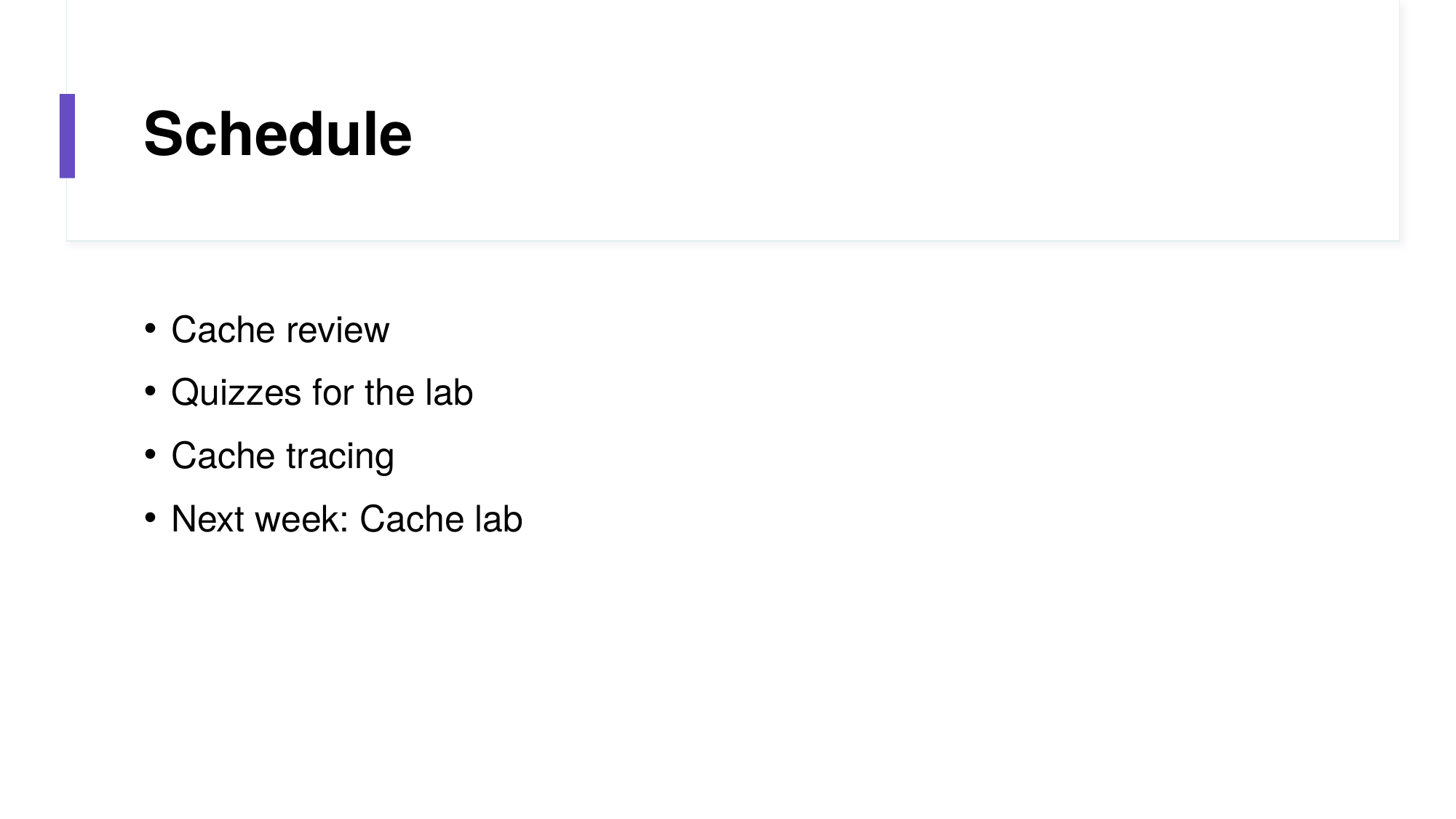

# Schedule
Cache review
Quizzes for the lab
Cache tracing
Next week: Cache lab